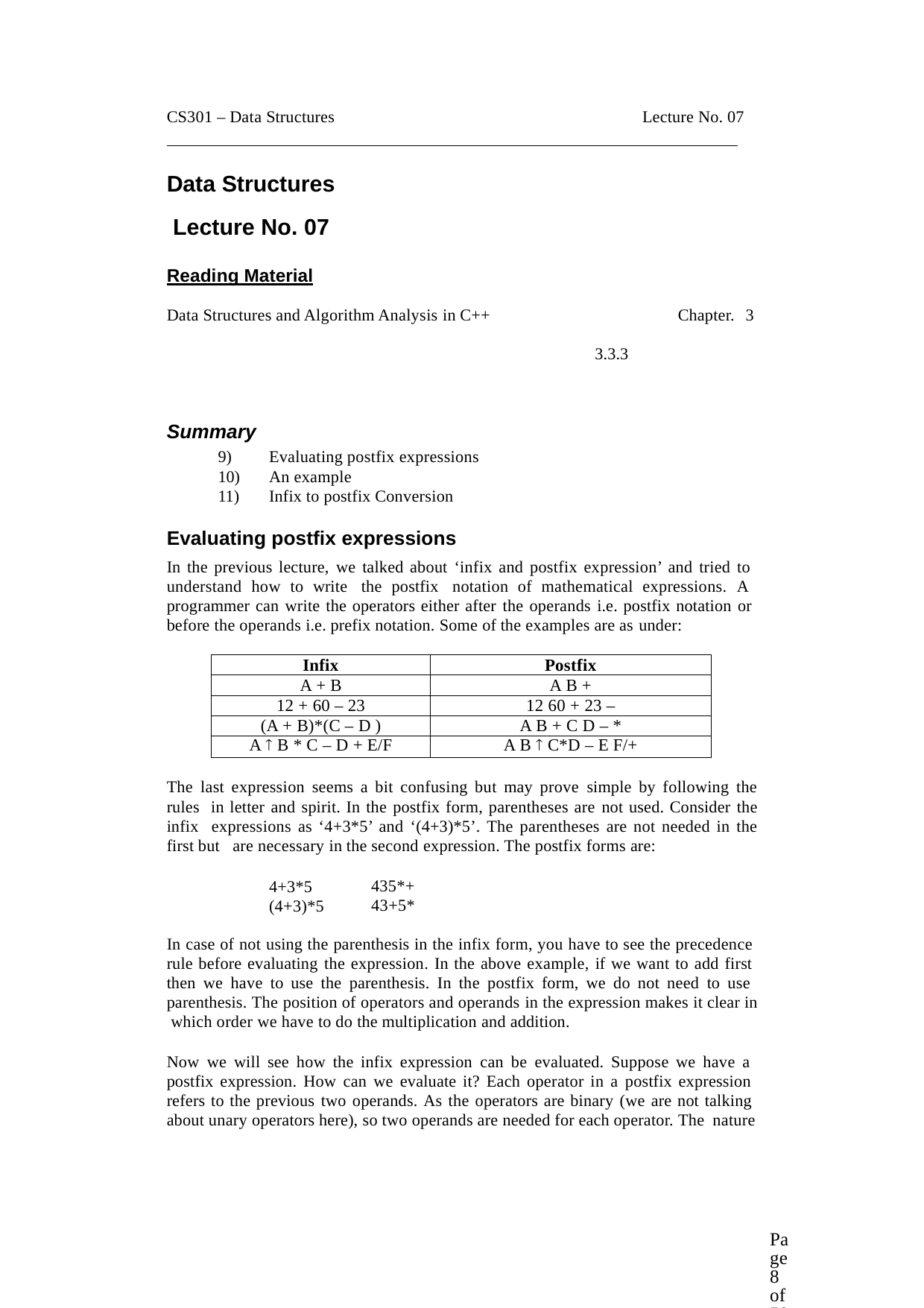

CS301 – Data Structures
Lecture No. 07

Data Structures  Lecture No. 07

Reading Material
Data Structures and Algorithm Analysis in C++
Chapter.  3
3.3.3
Summary
Evaluating postfix expressions
An example
Infix to postfix Conversion

Evaluating postfix expressions
In the previous lecture, we talked about ‘infix and postfix expression’ and tried to  understand how to write the postfix notation of mathematical expressions. A  programmer can write the operators either after the operands i.e. postfix notation or  before the operands i.e. prefix notation. Some of the examples are as under:
| Infix | Postfix |
| --- | --- |
| A + B | A B + |
| 12 + 60 – 23 | 12 60 + 23 – |
| (A + B)\*(C – D ) | A B + C D – \* |
| A ↑ B \* C – D + E/F | A B ↑ C\*D – E F/+ |
The last expression seems a bit confusing but may prove simple by following the rules  in letter and spirit. In the postfix form, parentheses are not used. Consider the infix  expressions as ‘4+3*5’ and ‘(4+3)*5’. The parentheses are not needed in the first but  are necessary in the second expression. The postfix forms are:
435*+
43+5*
4+3*5  (4+3)*5
In case of not using the parenthesis in the infix form, you have to see the precedence  rule before evaluating the expression. In the above example, if we want to add first  then we have to use the parenthesis. In the postfix form, we do not need to use  parenthesis. The position of operators and operands in the expression makes it clear in  which order we have to do the multiplication and addition.

Now we will see how the infix expression can be evaluated. Suppose we have a  postfix expression. How can we evaluate it? Each operator in a postfix expression  refers to the previous two operands. As the operators are binary (we are not talking  about unary operators here), so two operands are needed for each operator. The nature
Page 8 of 505